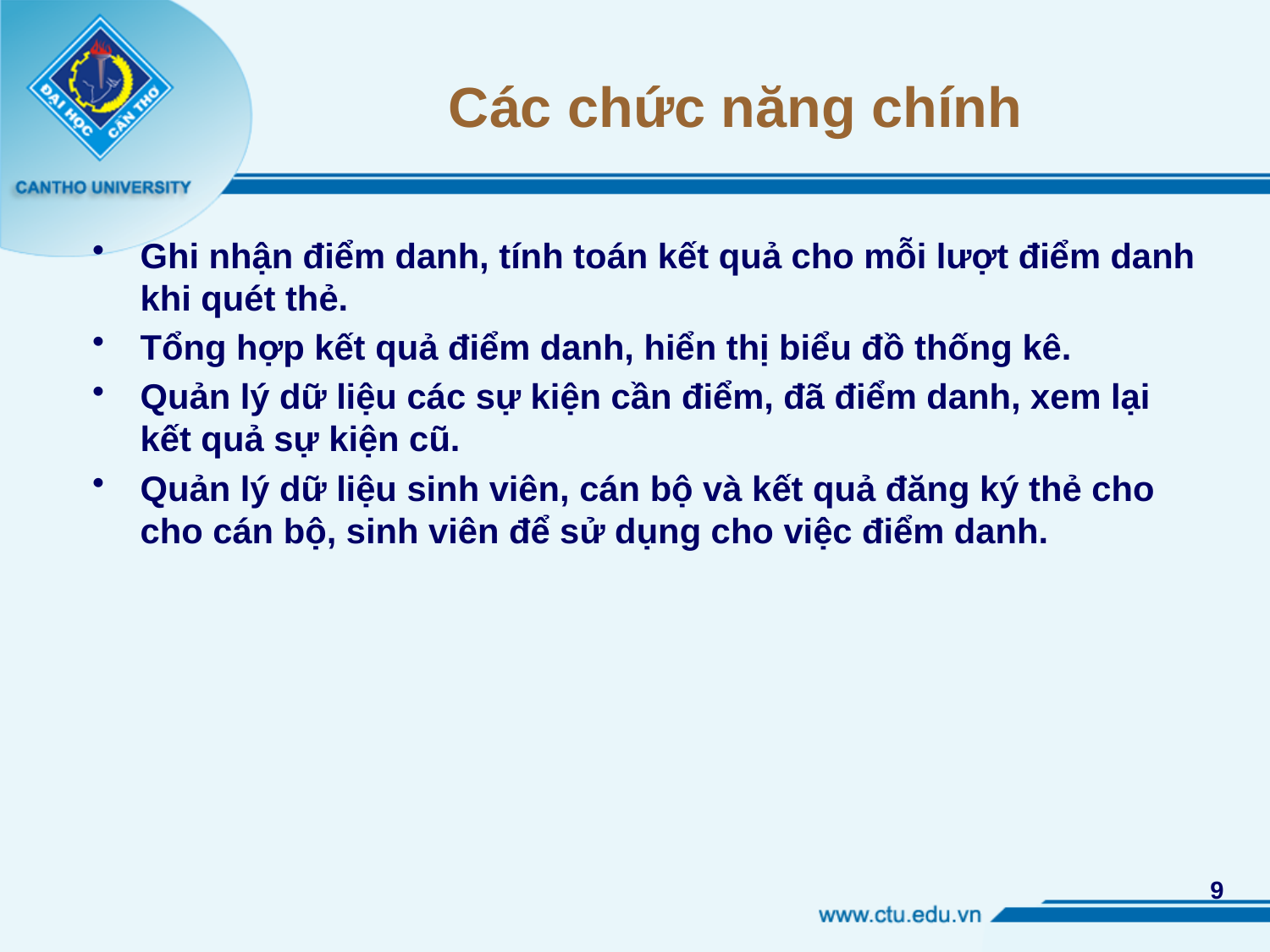

# Các chức năng chính
Ghi nhận điểm danh, tính toán kết quả cho mỗi lượt điểm danh khi quét thẻ.
Tổng hợp kết quả điểm danh, hiển thị biểu đồ thống kê.
Quản lý dữ liệu các sự kiện cần điểm, đã điểm danh, xem lại kết quả sự kiện cũ.
Quản lý dữ liệu sinh viên, cán bộ và kết quả đăng ký thẻ cho cho cán bộ, sinh viên để sử dụng cho việc điểm danh.
9